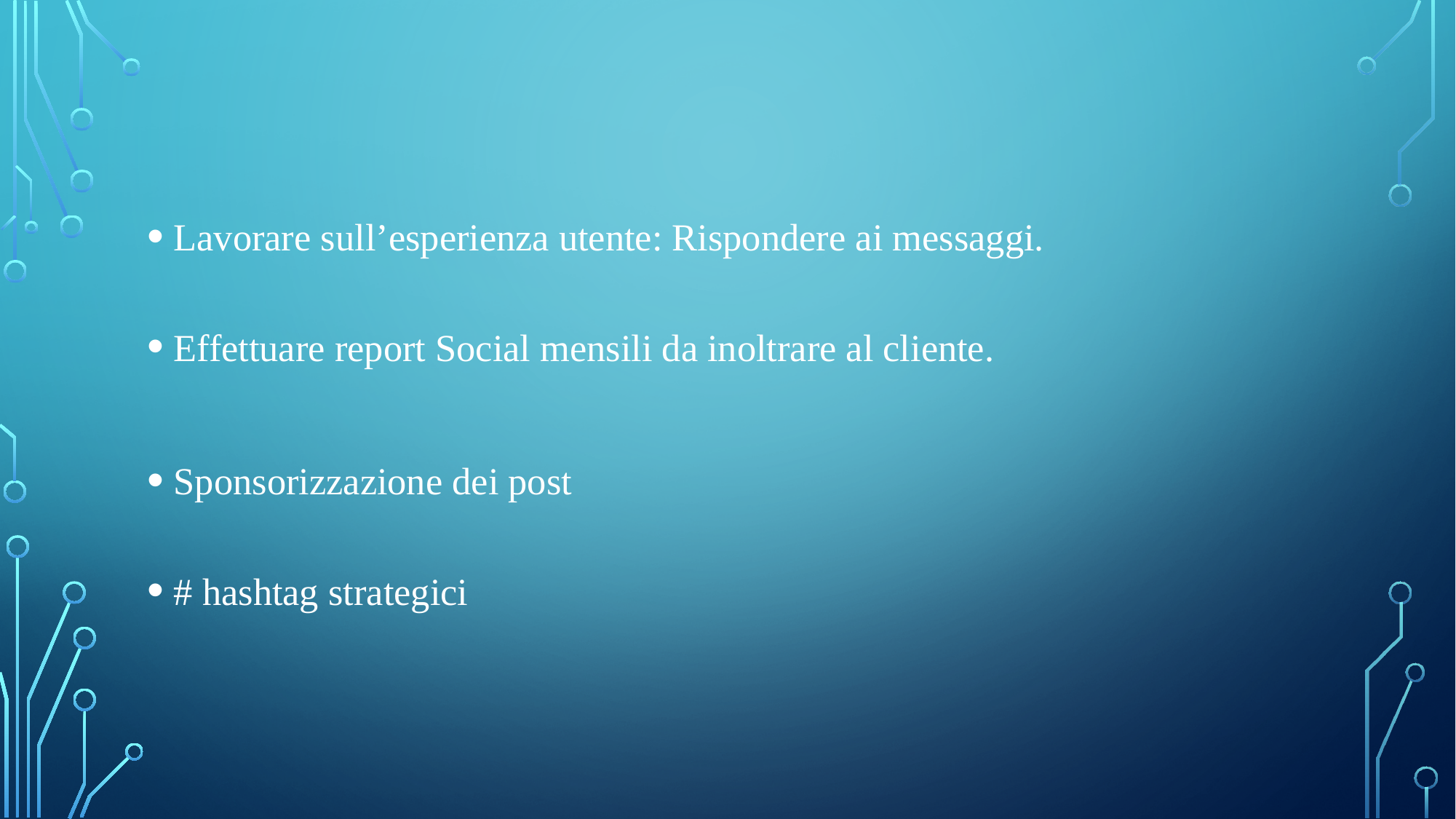

Lavorare sull’esperienza utente: Rispondere ai messaggi.

Effettuare report Social mensili da inoltrare al cliente.

Sponsorizzazione dei post

# hashtag strategici